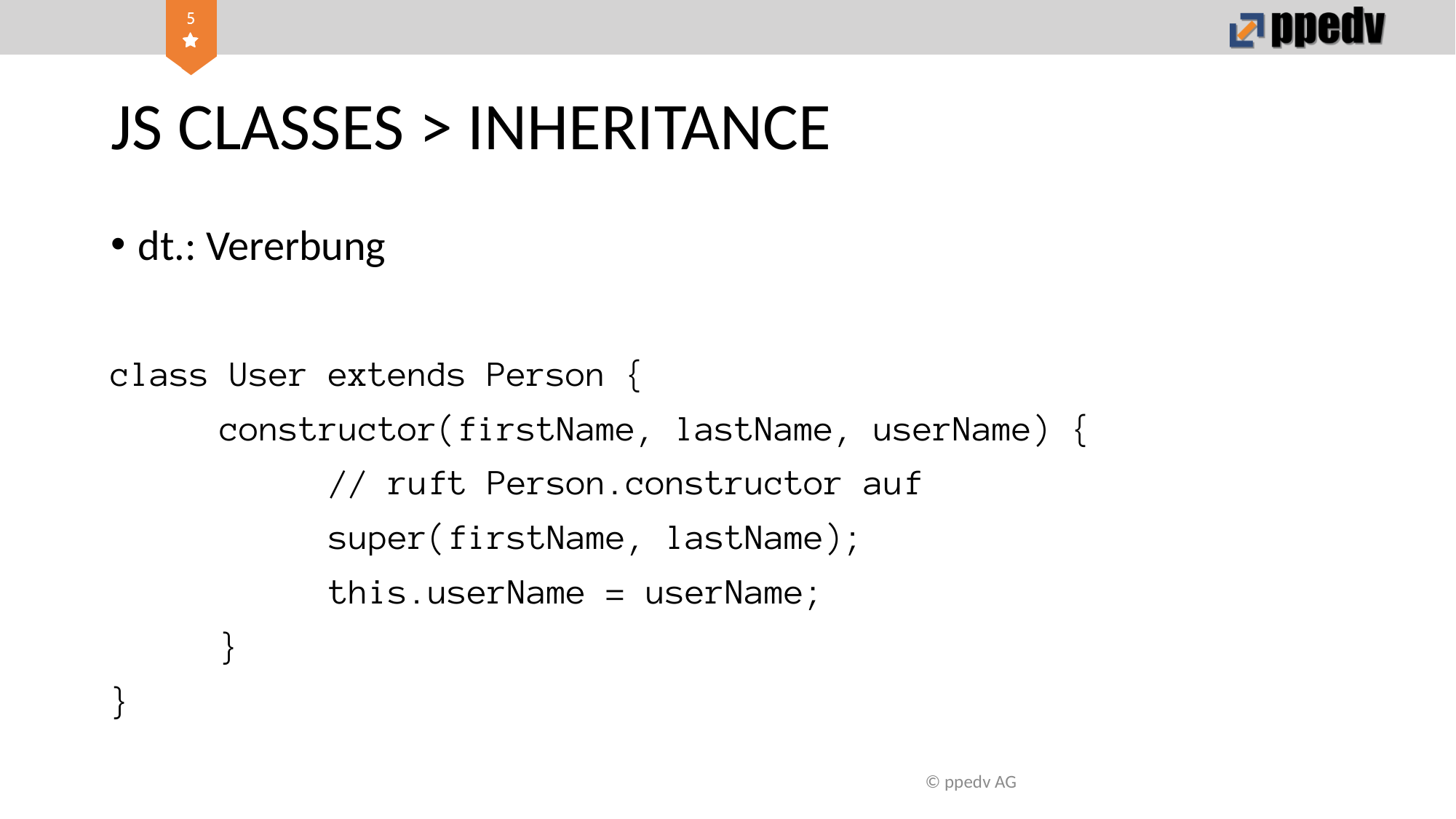

# JS CLASSES > INHERITANCE
dt.: Vererbung
class User extends Person {
	constructor(firstName, lastName, userName) {
		// ruft Person.constructor auf
		super(firstName, lastName);
		this.userName = userName;
	}
}

© ppedv AG